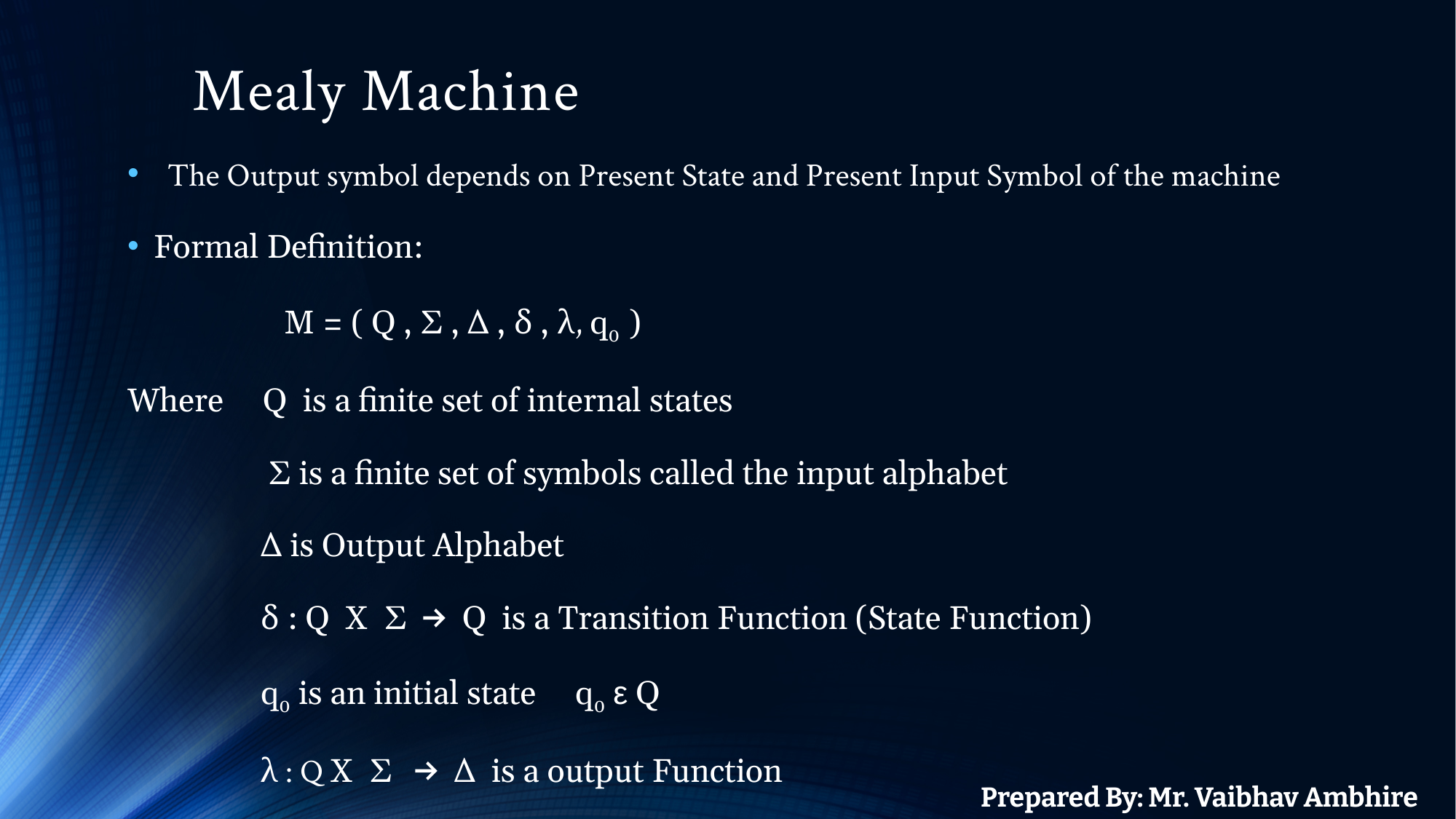

# Mealy Machine
The Output symbol depends on Present State and Present Input Symbol of the machine
Formal Definition:
                    M = ( Q , Σ , Δ , δ , λ, q0  )
Where     Q  is a finite set of internal states
                  Σ is a finite set of symbols called the input alphabet
                 Δ is Output Alphabet
                 δ : Q  X  Σ  →  Q  is a Transition Function (State Function)
                 q0 is an initial state     q0 ε Q
                 λ : Q X  Σ   →  Δ  is a output Function